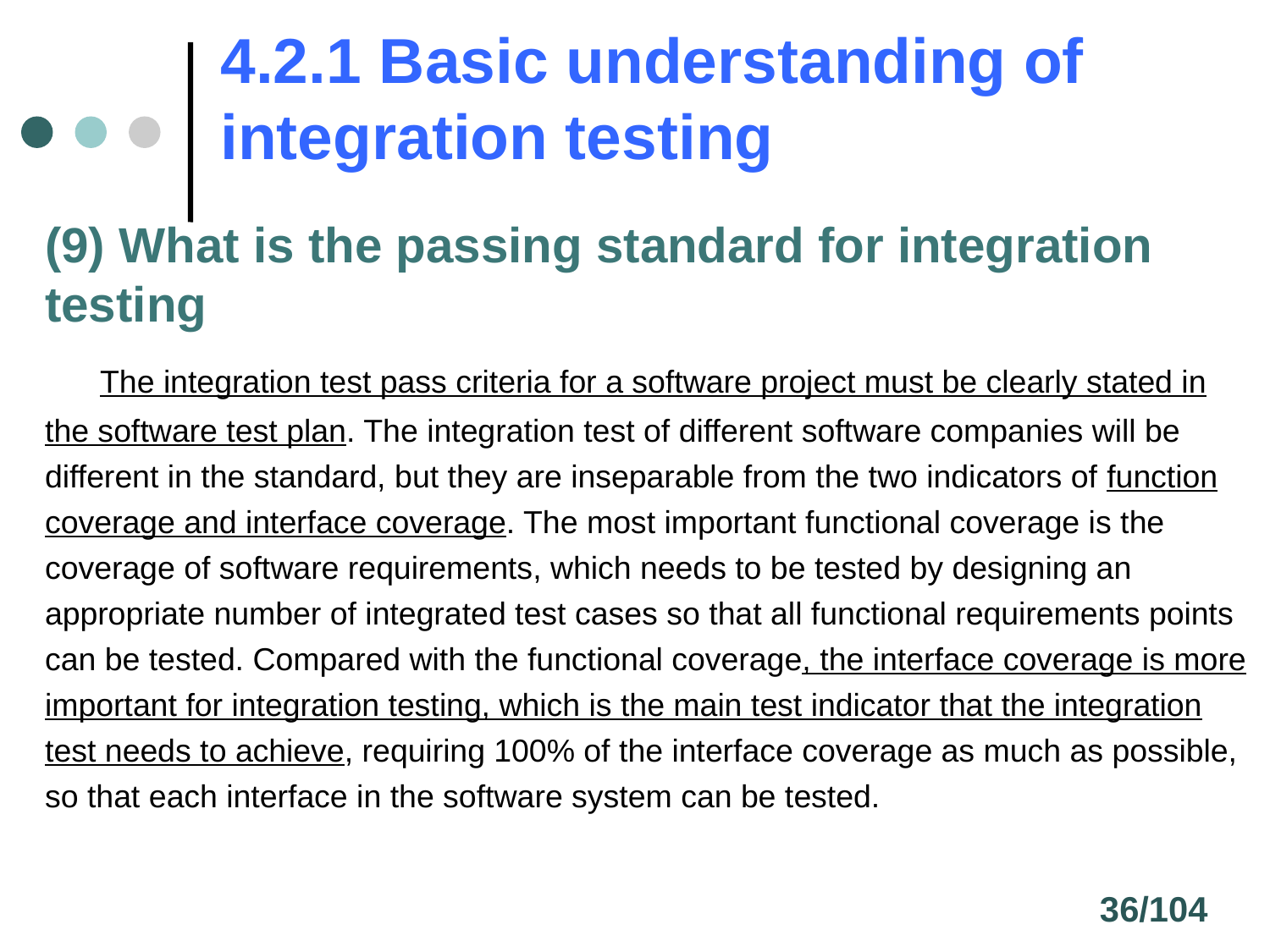

# 4.2.1 Basic understanding of integration testing

(9) What is the passing standard for integration testing
    The integration test pass criteria for a software project must be clearly stated in the software test plan. The integration test of different software companies will be different in the standard, but they are inseparable from the two indicators of function coverage and interface coverage. The most important functional coverage is the coverage of software requirements, which needs to be tested by designing an appropriate number of integrated test cases so that all functional requirements points can be tested. Compared with the functional coverage, the interface coverage is more important for integration testing, which is the main test indicator that the integration test needs to achieve, requiring 100% of the interface coverage as much as possible, so that each interface in the software system can be tested.
36/104